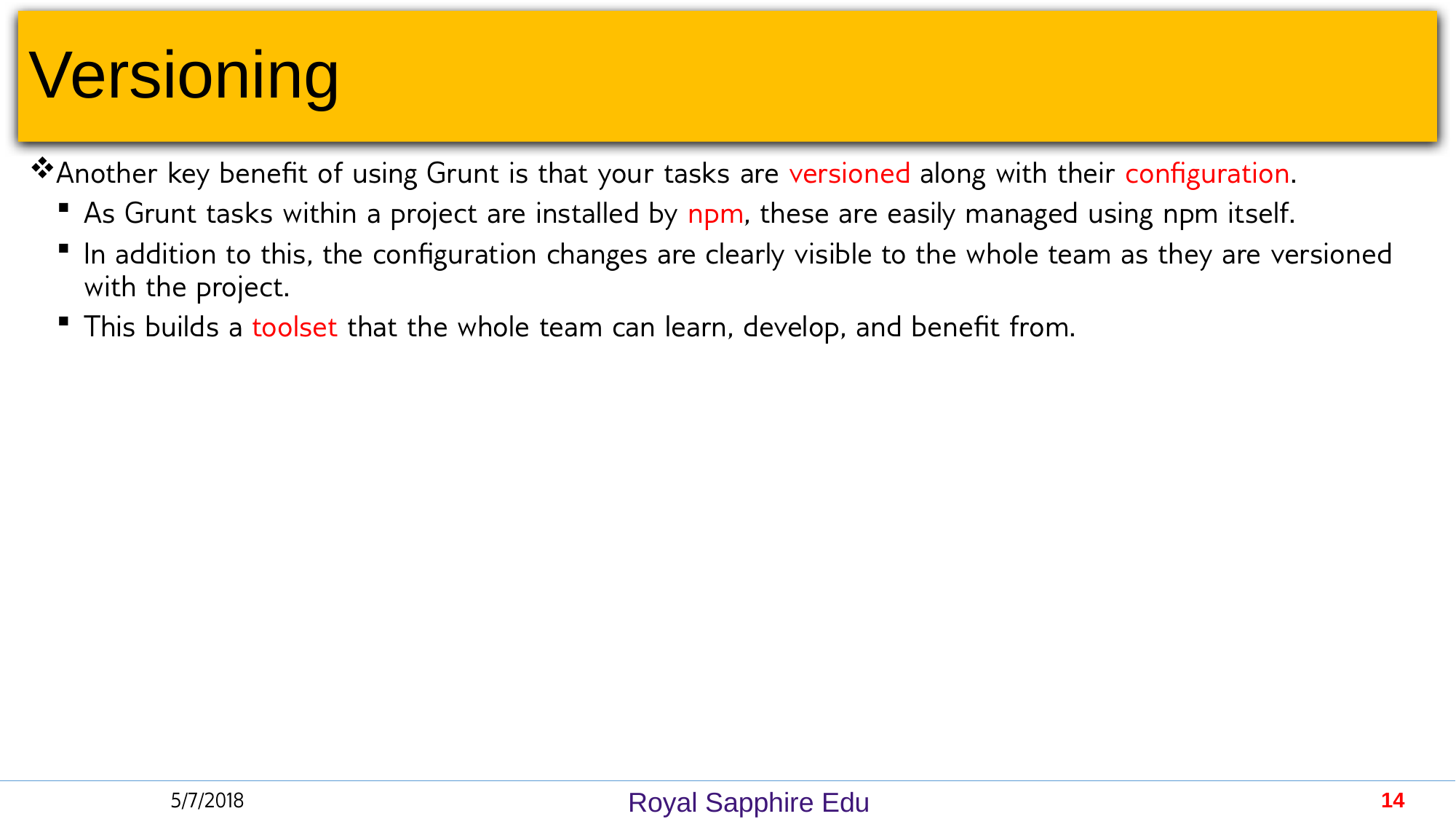

# Versioning
Another key benefit of using Grunt is that your tasks are versioned along with their configuration.
As Grunt tasks within a project are installed by npm, these are easily managed using npm itself.
In addition to this, the configuration changes are clearly visible to the whole team as they are versioned with the project.
This builds a toolset that the whole team can learn, develop, and benefit from.
5/7/2018
14